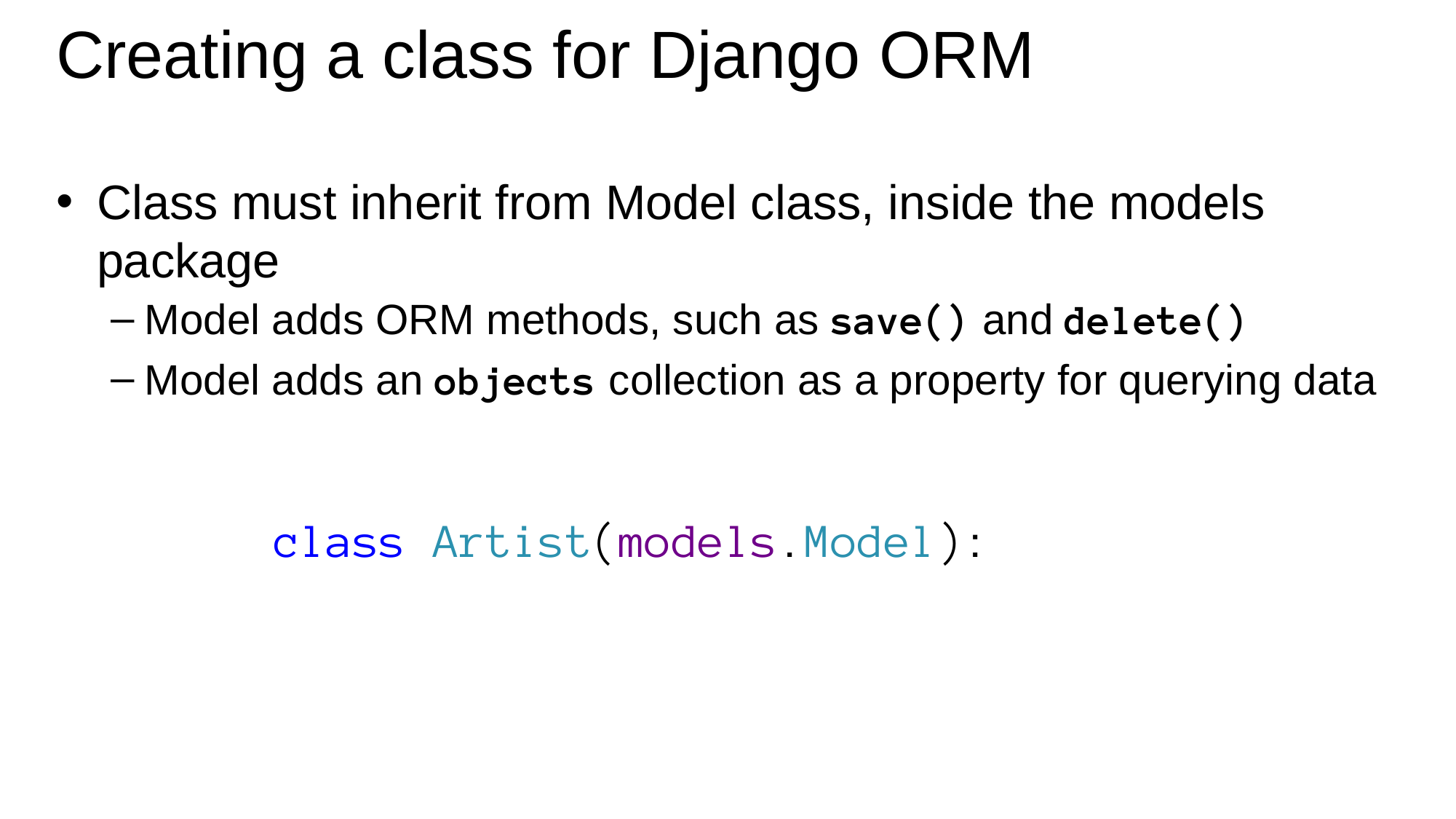

# Creating a class for Django ORM
Class must inherit from Model class, inside the models package
Model adds ORM methods, such as save() and delete()
Model adds an objects collection as a property for querying data

		class Artist(models.Model):